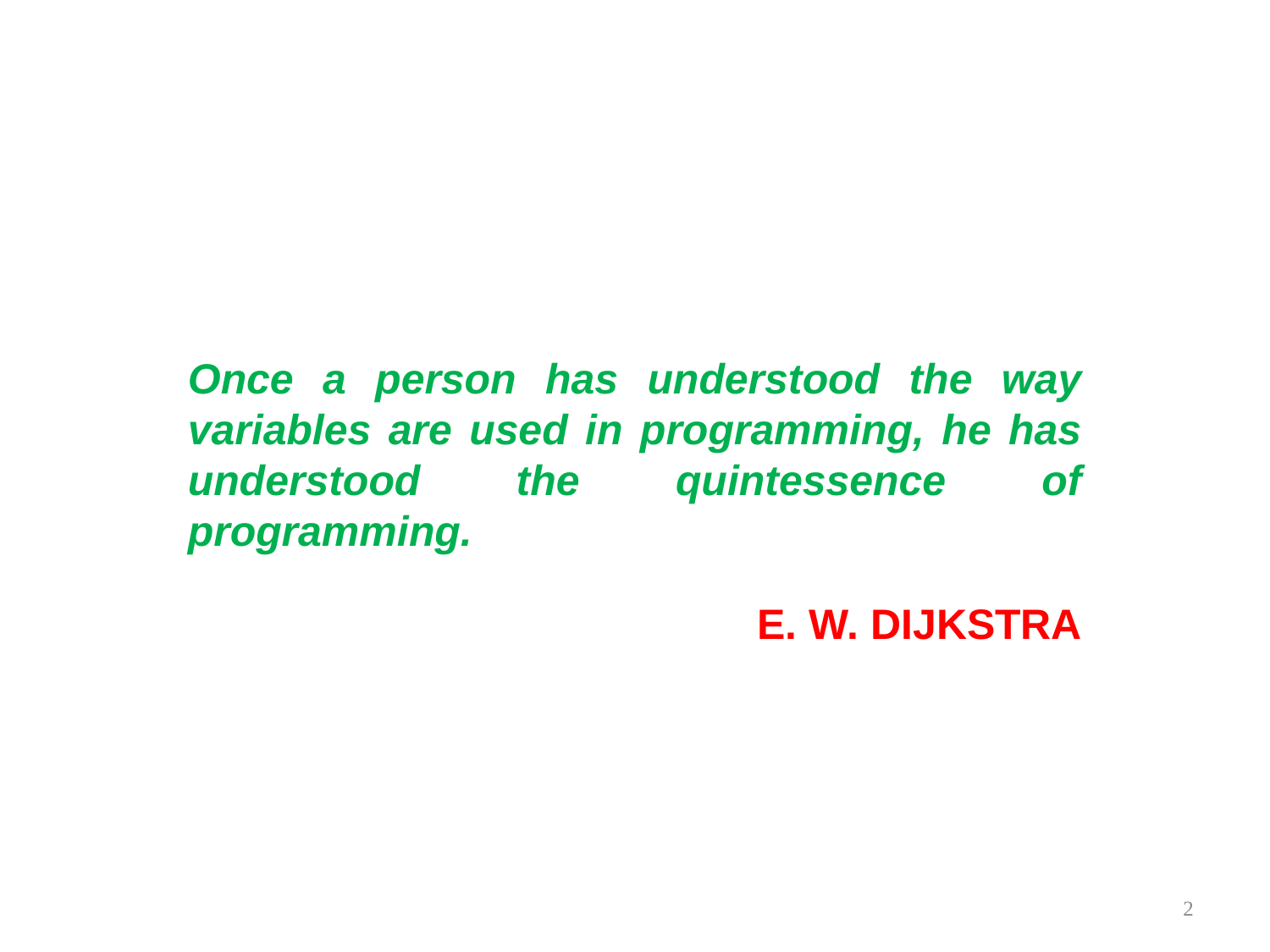

Once a person has understood the way variables are used in programming, he has understood the quintessence of programming.
E. W. DIJKSTRA
2